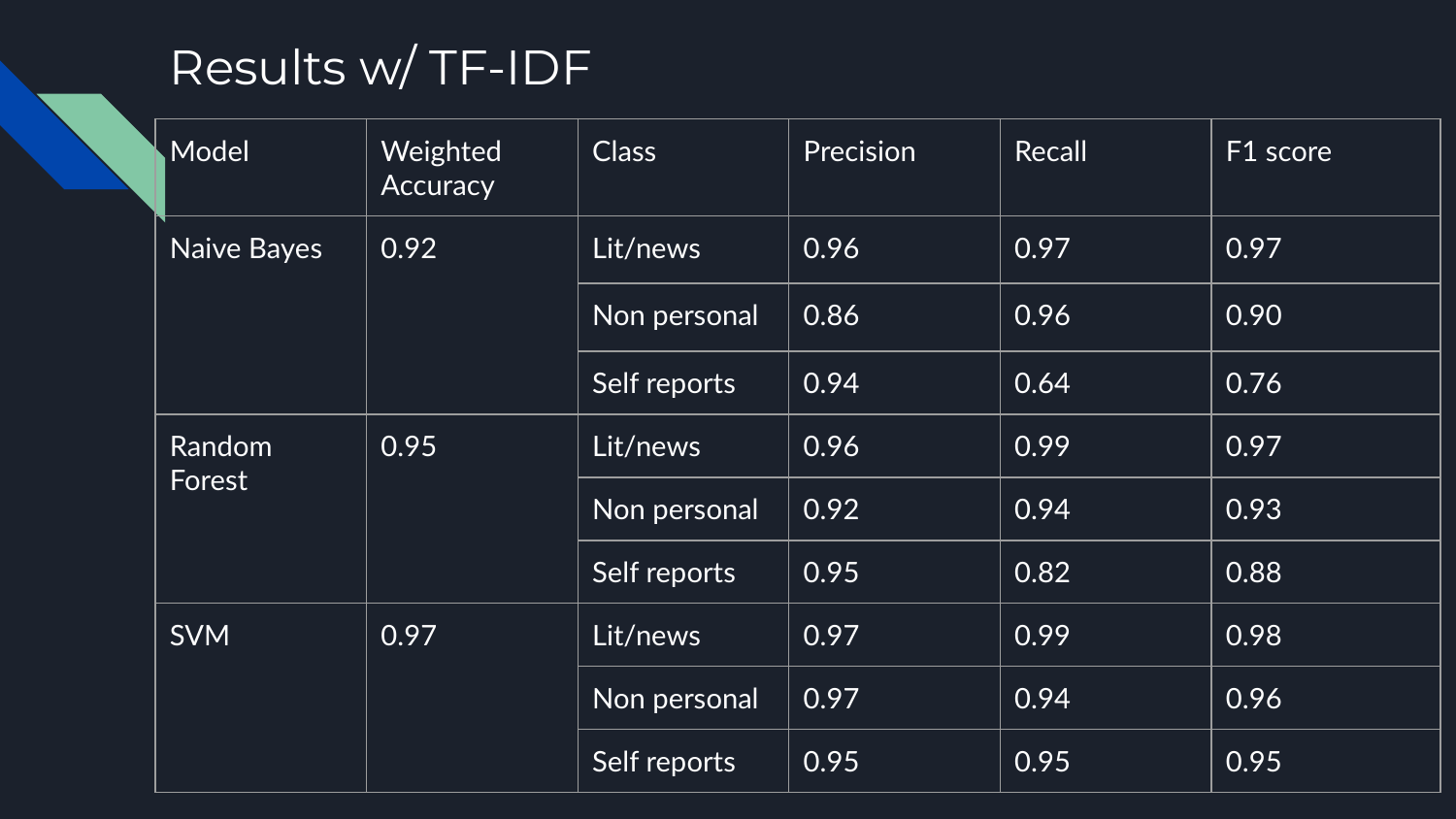

# Results w/ TF-IDF
| Model | Weighted Accuracy | Class | Precision | Recall | F1 score |
| --- | --- | --- | --- | --- | --- |
| Naive Bayes | 0.92 | Lit/news | 0.96 | 0.97 | 0.97 |
|  |  | Non personal | 0.86 | 0.96 | 0.90 |
|  |  | Self reports | 0.94 | 0.64 | 0.76 |
| Random Forest | 0.95 | Lit/news | 0.96 | 0.99 | 0.97 |
|  |  | Non personal | 0.92 | 0.94 | 0.93 |
|  |  | Self reports | 0.95 | 0.82 | 0.88 |
| SVM | 0.97 | Lit/news | 0.97 | 0.99 | 0.98 |
|  |  | Non personal | 0.97 | 0.94 | 0.96 |
|  |  | Self reports | 0.95 | 0.95 | 0.95 |